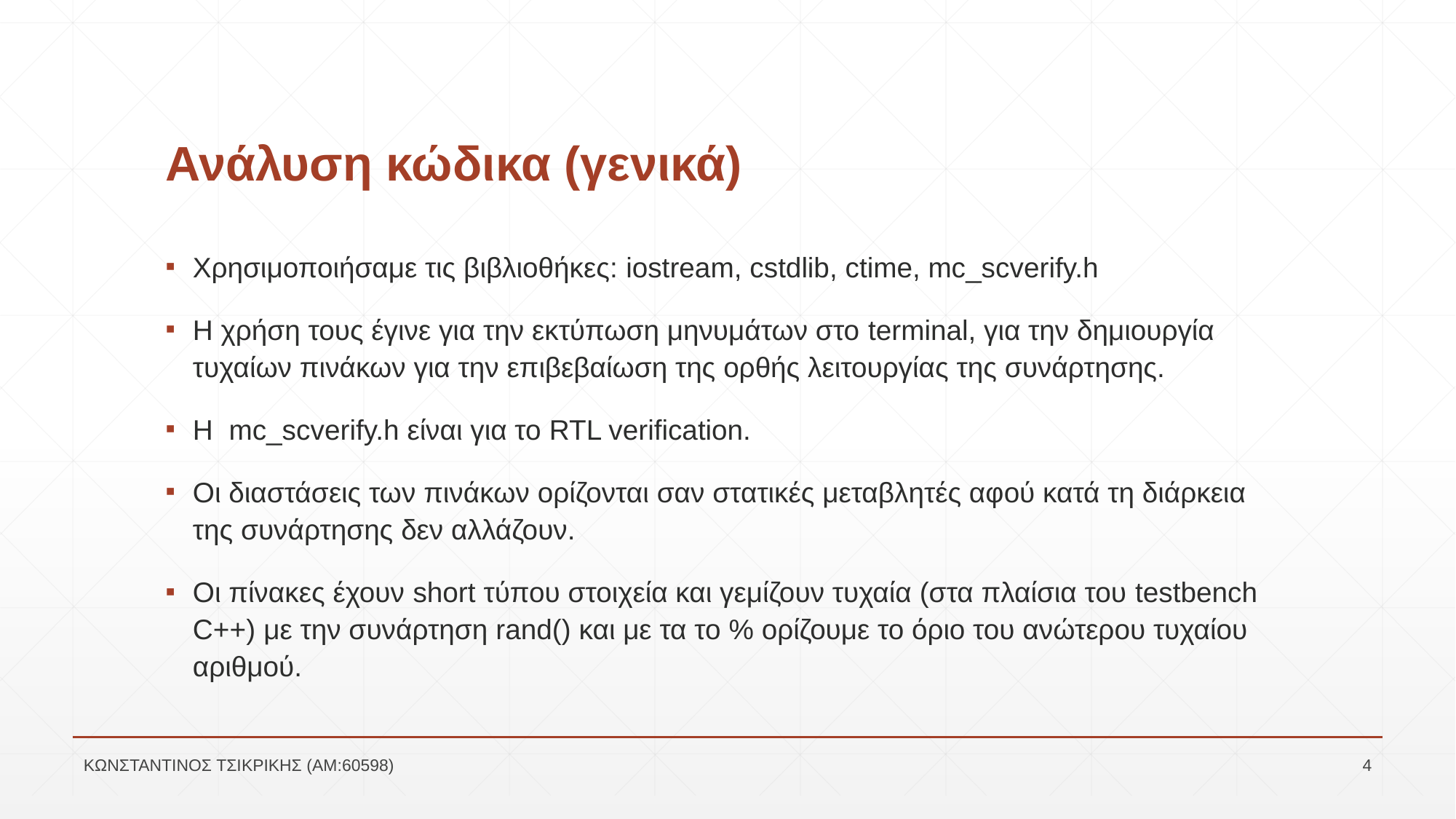

# Ανάλυση κώδικα (γενικά)
Χρησιμοποιήσαμε τις βιβλιοθήκες: iostream, cstdlib, ctime, mc_scverify.h
Η χρήση τους έγινε για την εκτύπωση μηνυμάτων στο terminal, για την δημιουργία τυχαίων πινάκων για την επιβεβαίωση της ορθής λειτουργίας της συνάρτησης.
Η  mc_scverify.h είναι για το RTL verification.
Οι διαστάσεις των πινάκων ορίζονται σαν στατικές μεταβλητές αφού κατά τη διάρκεια της συνάρτησης δεν αλλάζουν.
Οι πίνακες έχουν short τύπου στοιχεία και γεμίζουν τυχαία (στα πλαίσια του testbench C++) με την συνάρτηση rand() και με τα το % ορίζουμε το όριο του ανώτερου τυχαίου αριθμού.
ΚΩΝΣΤΑΝΤΙΝΟΣ ΤΣΙΚΡΙΚΗΣ (ΑΜ:60598)
4